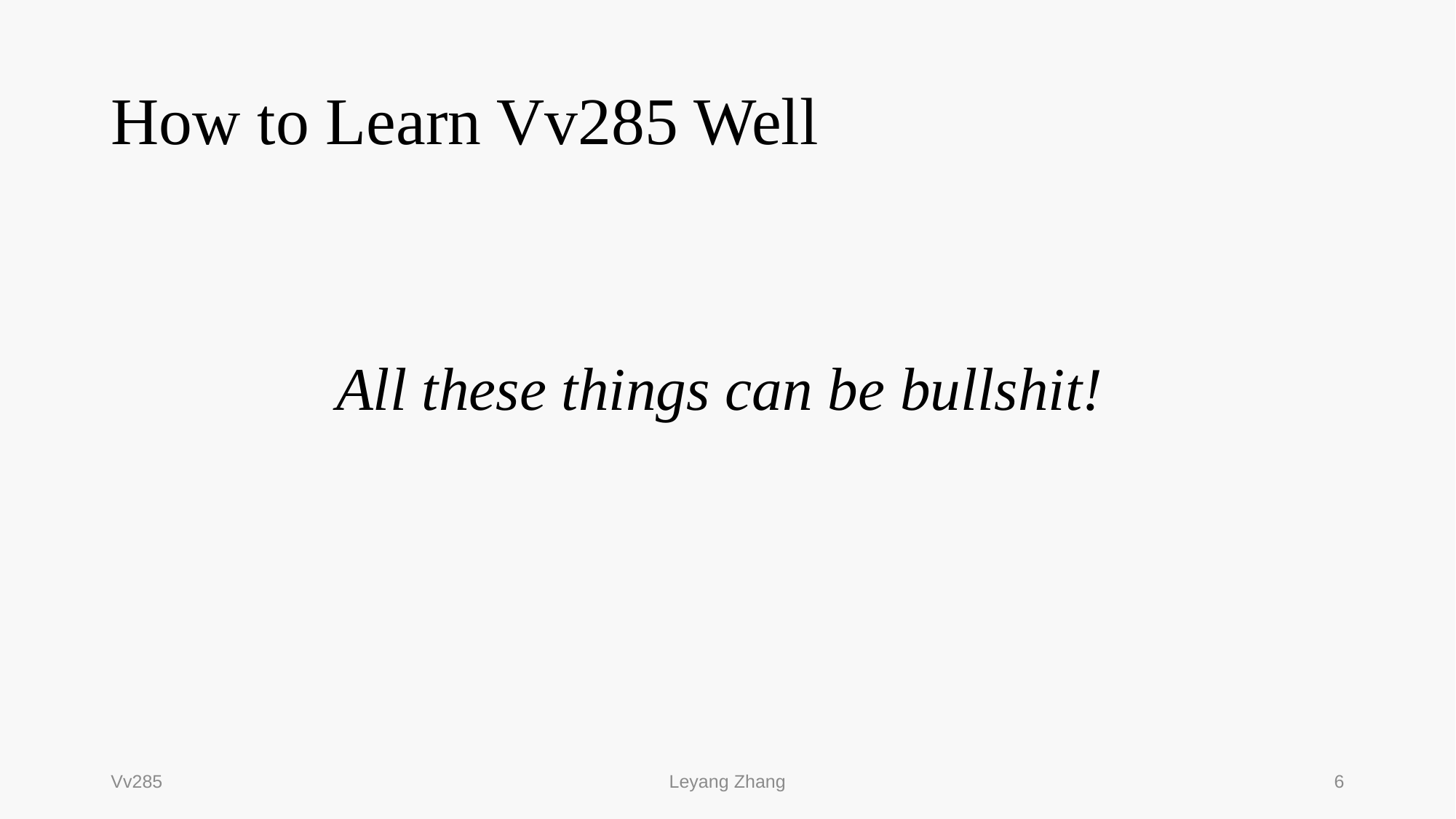

# How to Learn Vv285 Well
All these things can be bullshit!
Vv285
Leyang Zhang
6